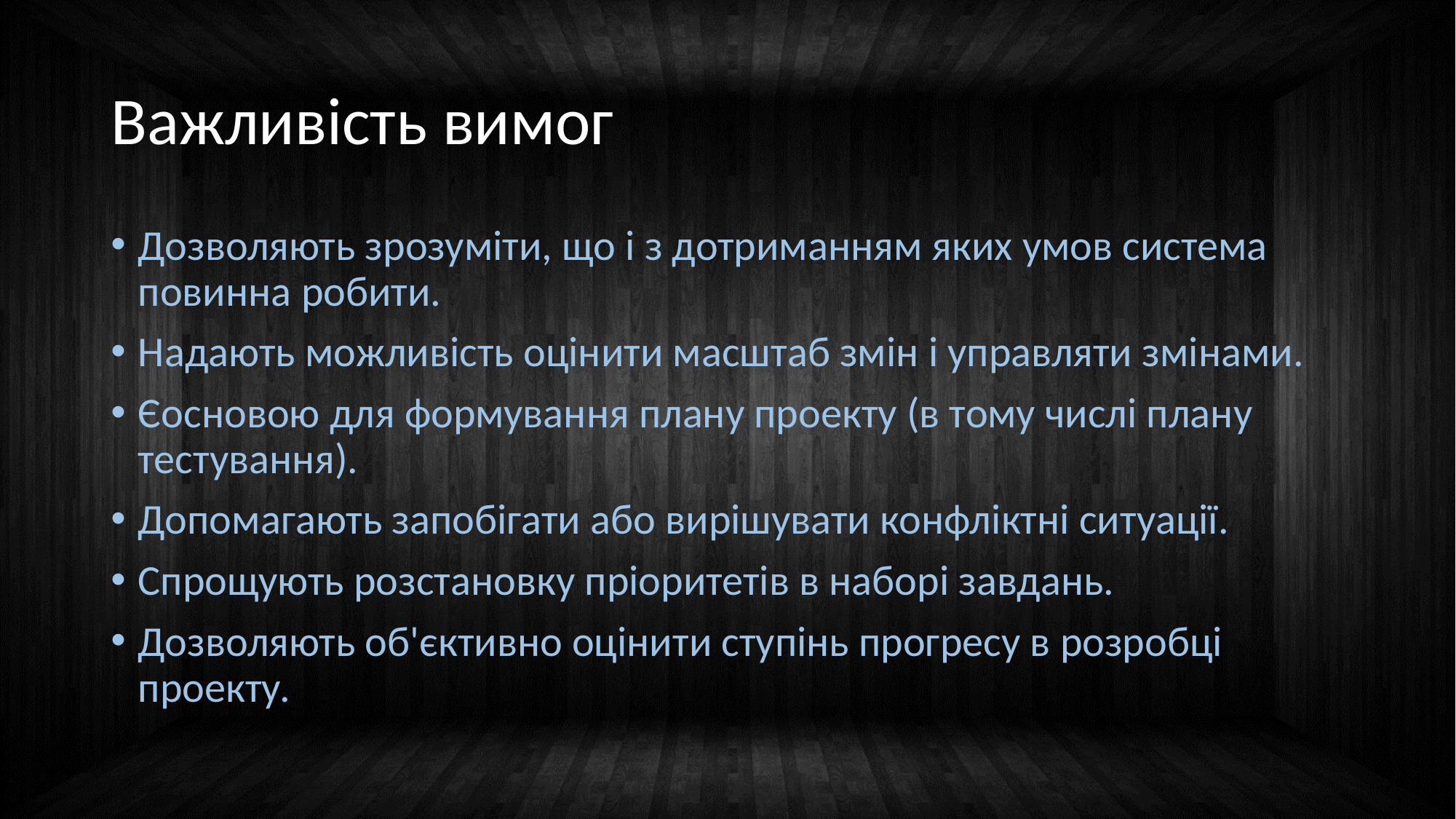

# Важливість вимог
Дозволяють зрозуміти, що і з дотриманням яких умов система повинна робити.
Надають можливість оцінити масштаб змін і управляти змінами.
Єосновою для формування плану проекту (в тому числі плану тестування).
Допомагають запобігати або вирішувати конфліктні ситуації.
Спрощують розстановку пріоритетів в наборі завдань.
Дозволяють об'єктивно оцінити ступінь прогресу в розробці проекту.